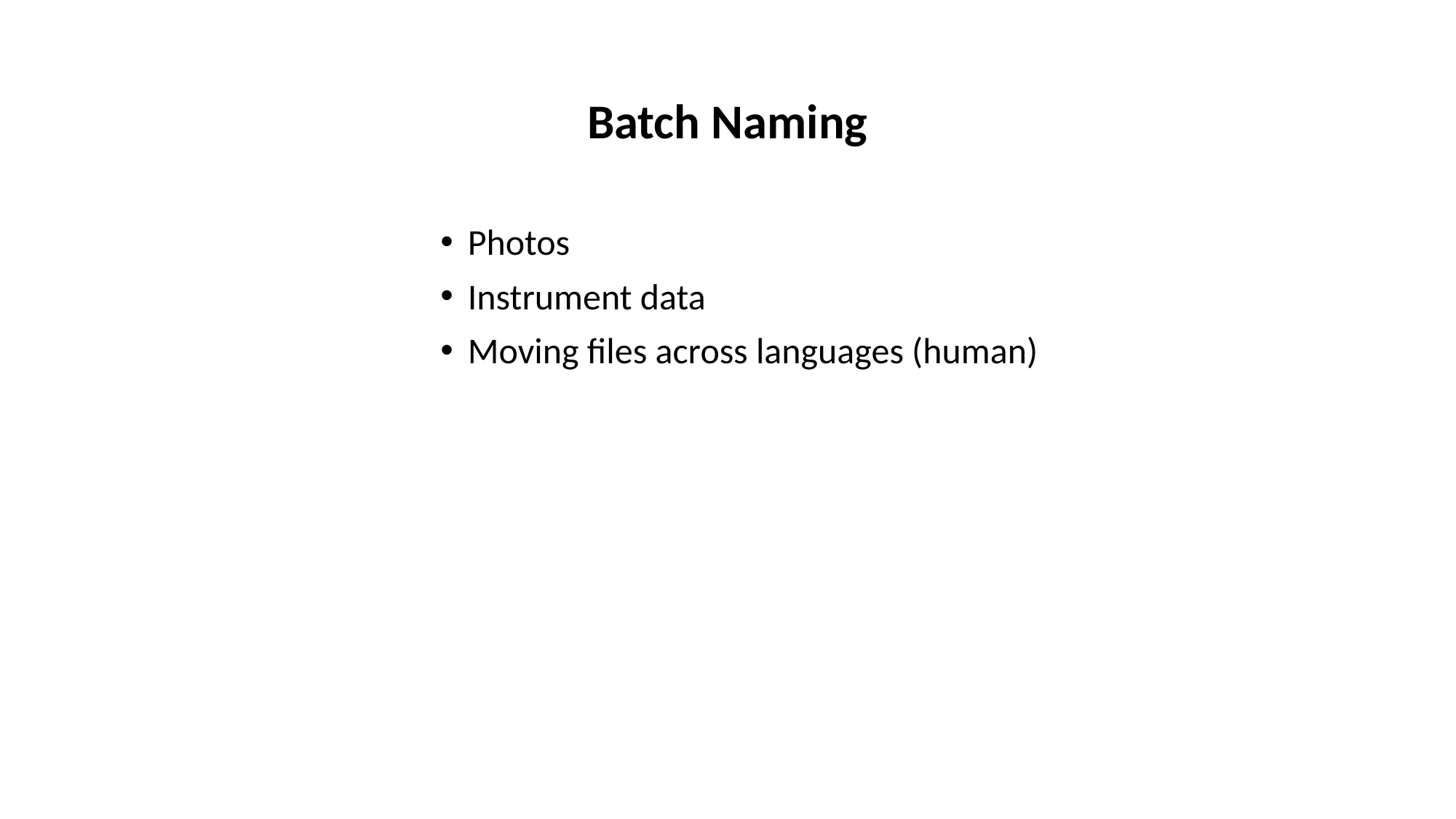

# Batch Naming
Photos
Instrument data
Moving files across languages (human)